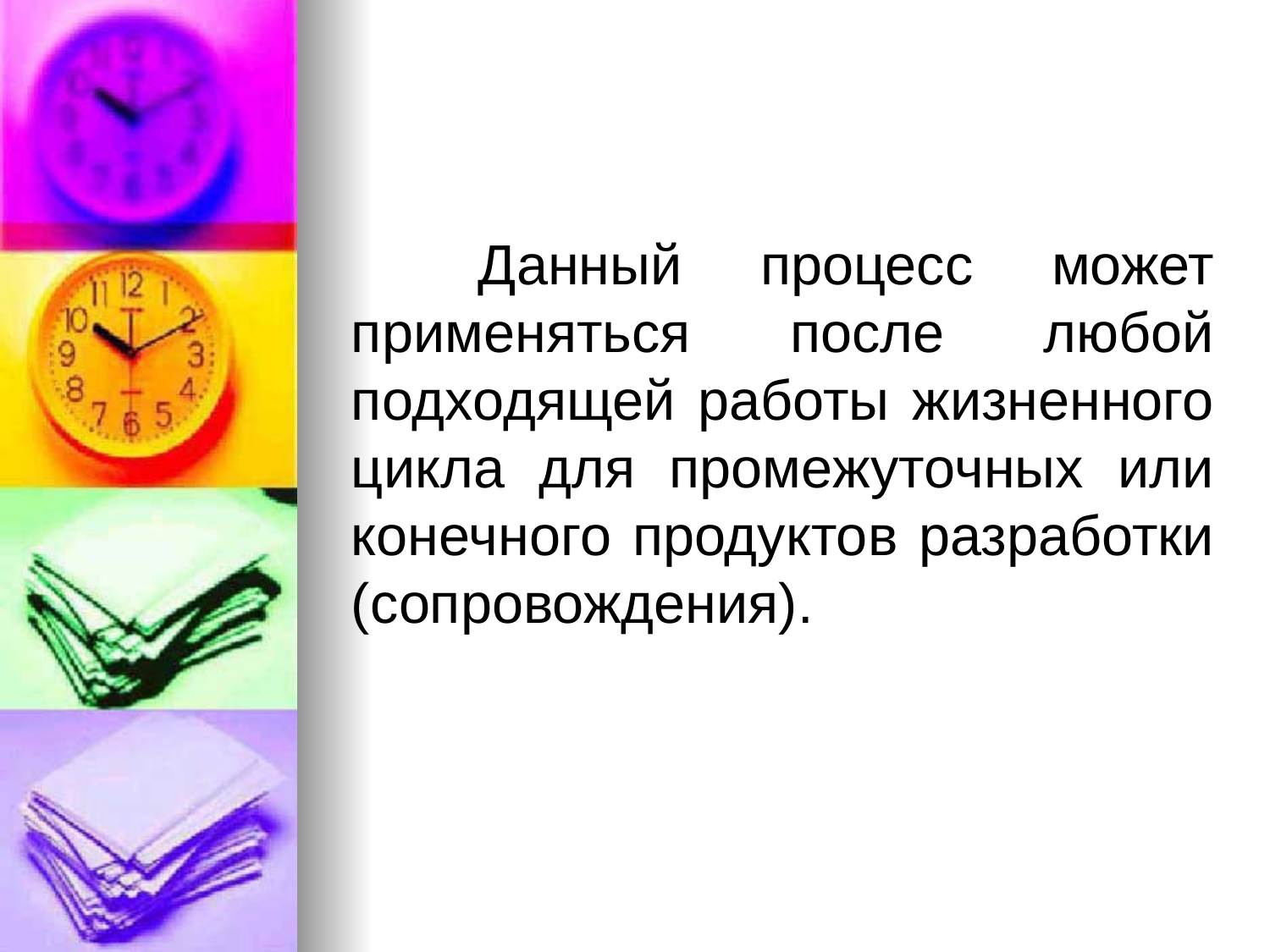

#
	Данный процесс может применяться после любой подходящей работы жизненного цикла для промежуточных или конечного продуктов разработки (сопровождения).